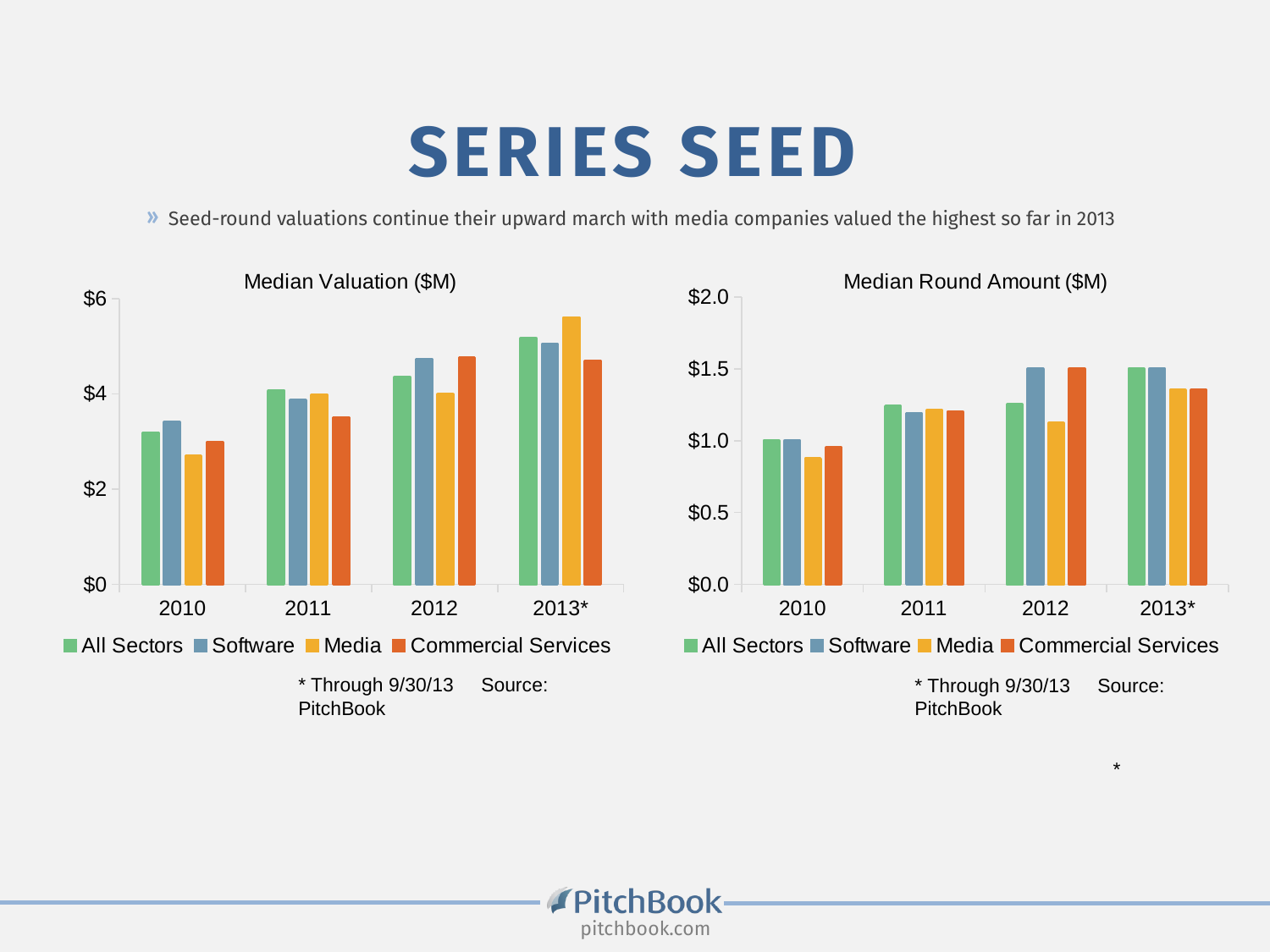

# Series Seed
» Seed-round valuations continue their upward march with media companies valued the highest so far in 2013

### Chart: Median Valuation ($M)

| Category | All Sectors | Software | Media | Commercial Services |
|---|---|---|---|---|
| 2010 | 3.18 | 3.4050000000000002 | 2.705 | 2.98 |
| 2011 | 4.0649999999999995 | 3.86 | 3.975 | 3.5 |
| 2012 | 4.35 | 4.725 | 3.9850000000000003 | 4.76 |
| 2013* | 5.165 | 5.04 | 5.6 | 4.6850000000000005 |

### Chart: Median Round Amount ($M)

| Category | All Sectors | Software | Media | Commercial Services |
|---|---|---|---|---|
| 2010 | 1.0 | 1.0 | 0.875 | 0.95 |
| 2011 | 1.24 | 1.19 | 1.21 | 1.2 |
| 2012 | 1.25 | 1.5 | 1.12 | 1.5 |
| 2013* | 1.5 | 1.5 | 1.35 | 1.35 |
* Through 9/30/13     Source: PitchBook
* Through 9/30/13     Source: PitchBook
*